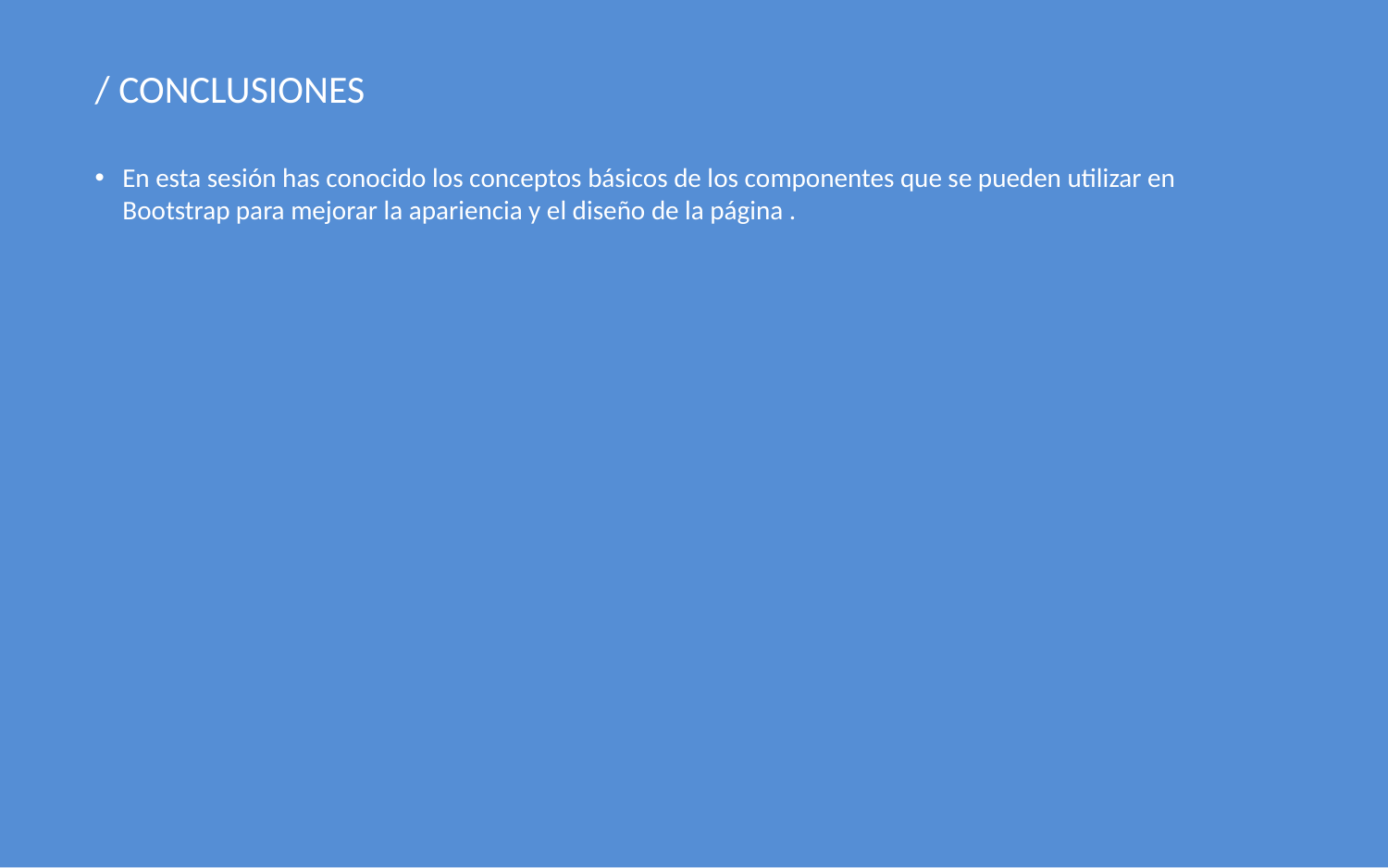

/ CONCLUSIONES
En esta sesión has conocido los conceptos básicos de los componentes que se pueden utilizar en Bootstrap para mejorar la apariencia y el diseño de la página .